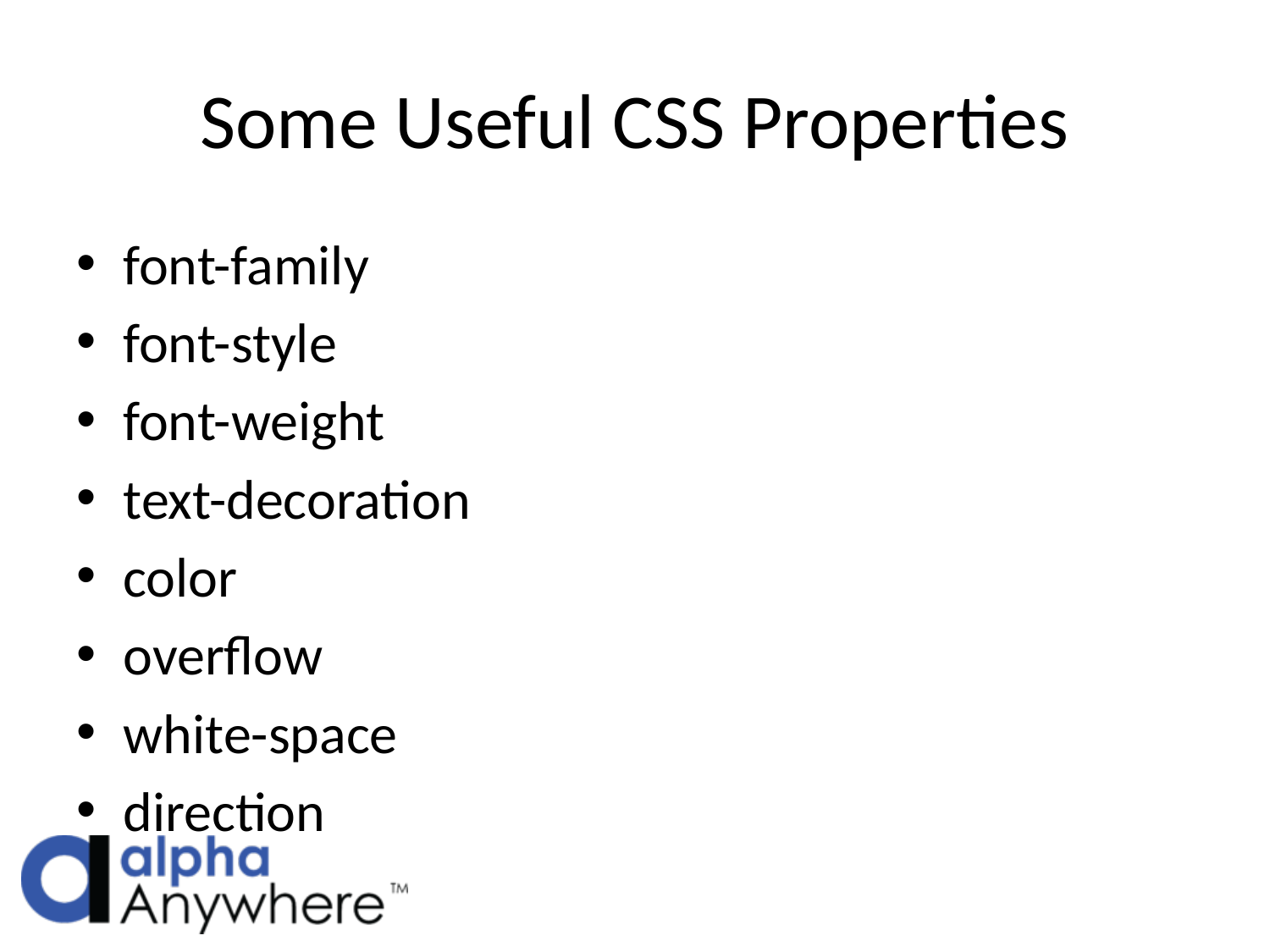

# Some Useful CSS Properties
font-family
font-style
font-weight
text-decoration
color
overflow
white-space
direction